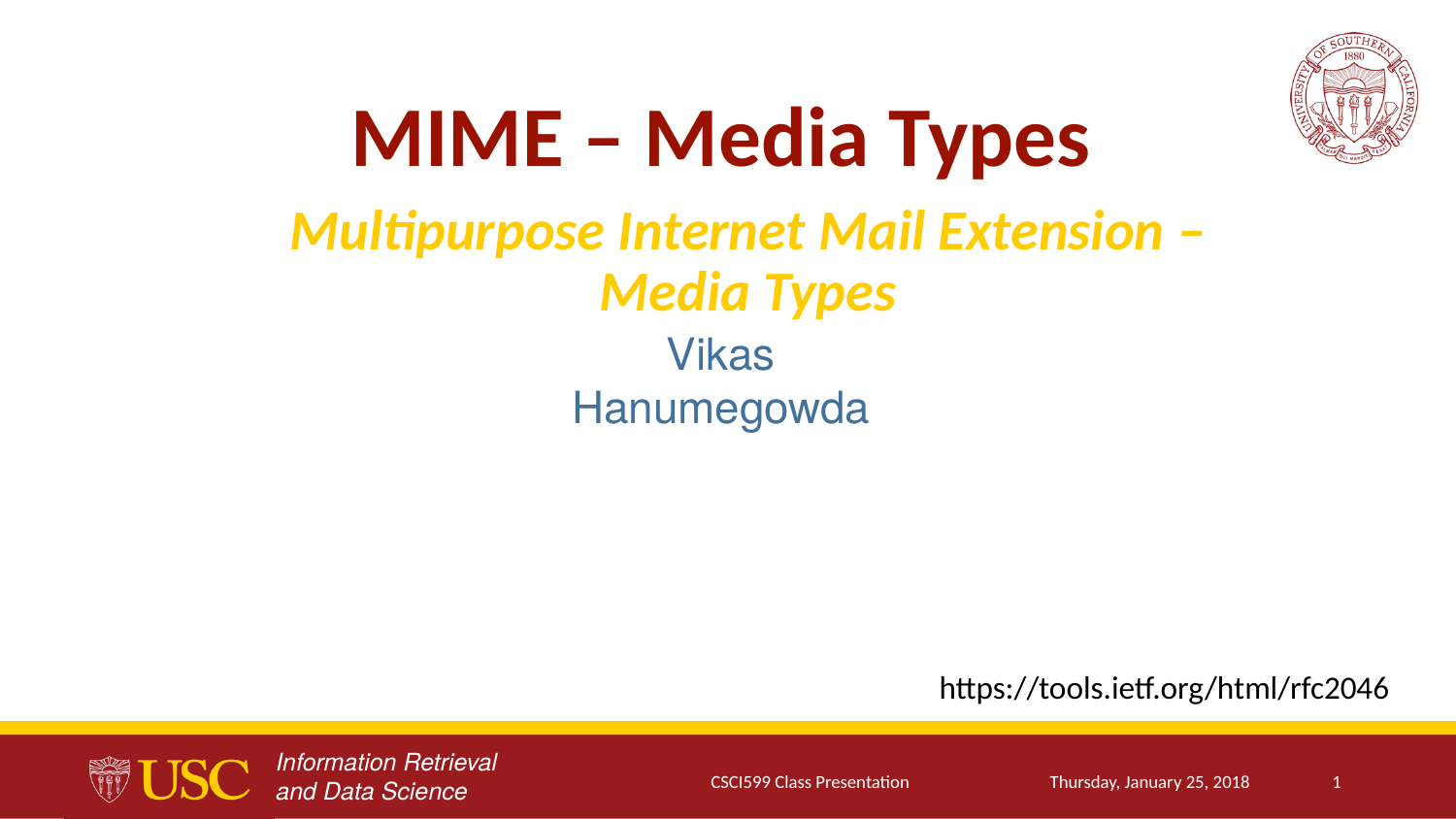

MIME – Media Types
Multipurpose Internet Mail Extension – Media Types
Vikas Hanumegowda

https://tools.ietf.org/html/rfc2046
CSCI599 Class Presentation
1
Thursday, January 25, 2018